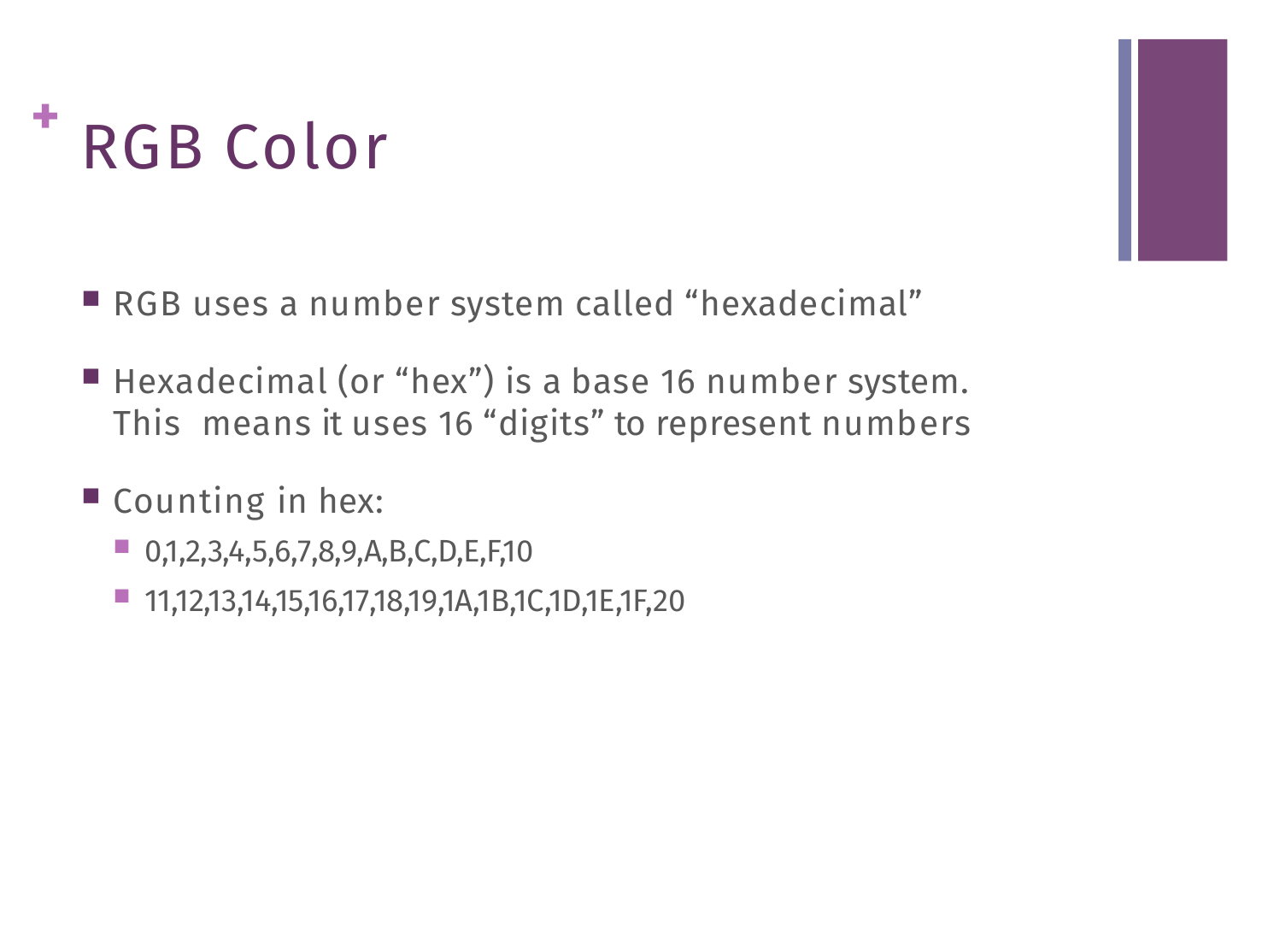

# + RGB Color
RGB uses a number system called “hexadecimal”
Hexadecimal (or “hex”) is a base 16 number system. This  means it uses 16 “digits” to represent numbers
Counting in hex:
0,1,2,3,4,5,6,7,8,9,A,B,C,D,E,F,10
11,12,13,14,15,16,17,18,19,1A,1B,1C,1D,1E,1F,20